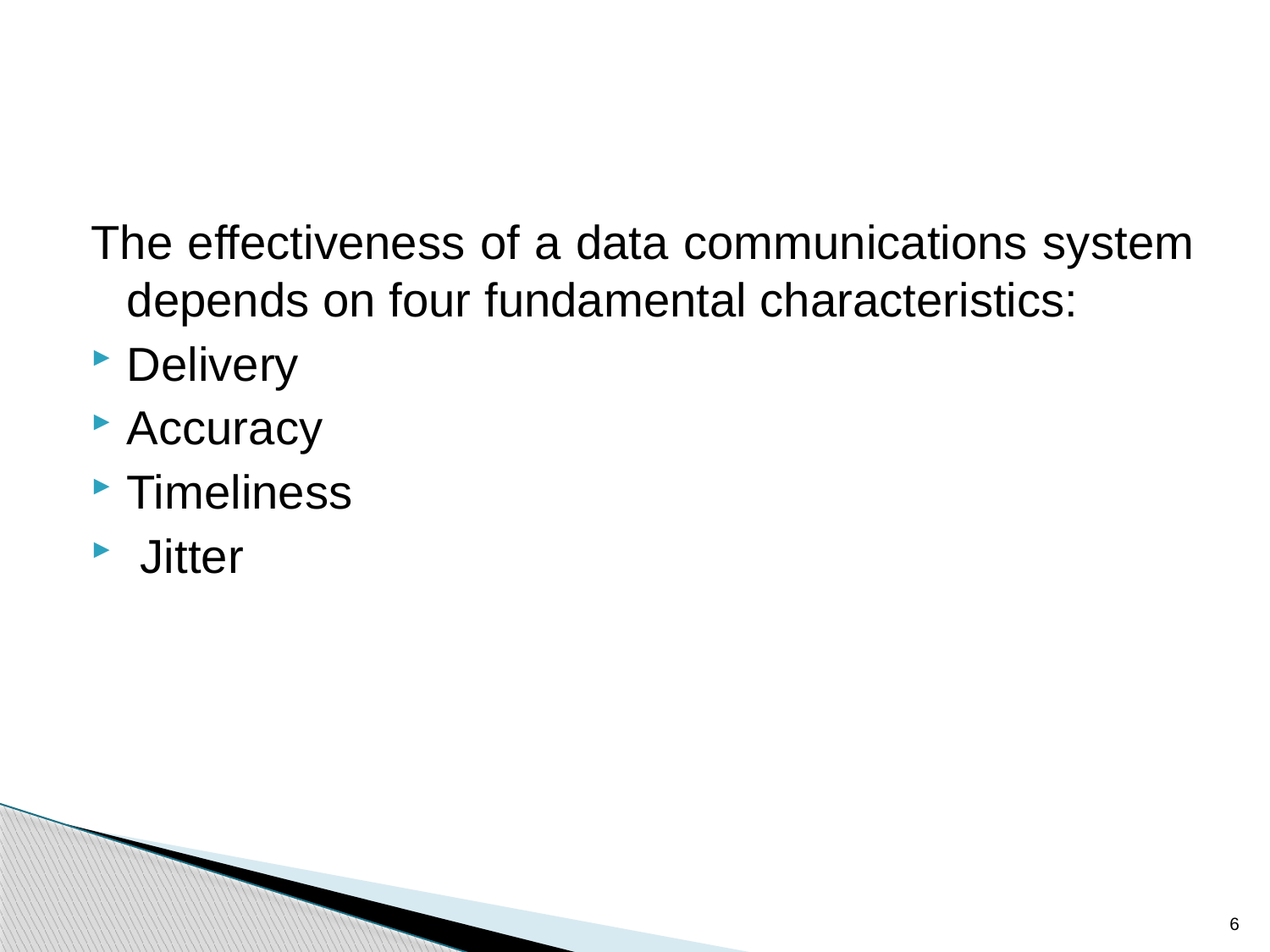

#
The effectiveness of a data communications system depends on four fundamental characteristics:
Delivery
Accuracy
Timeliness
 Jitter

6